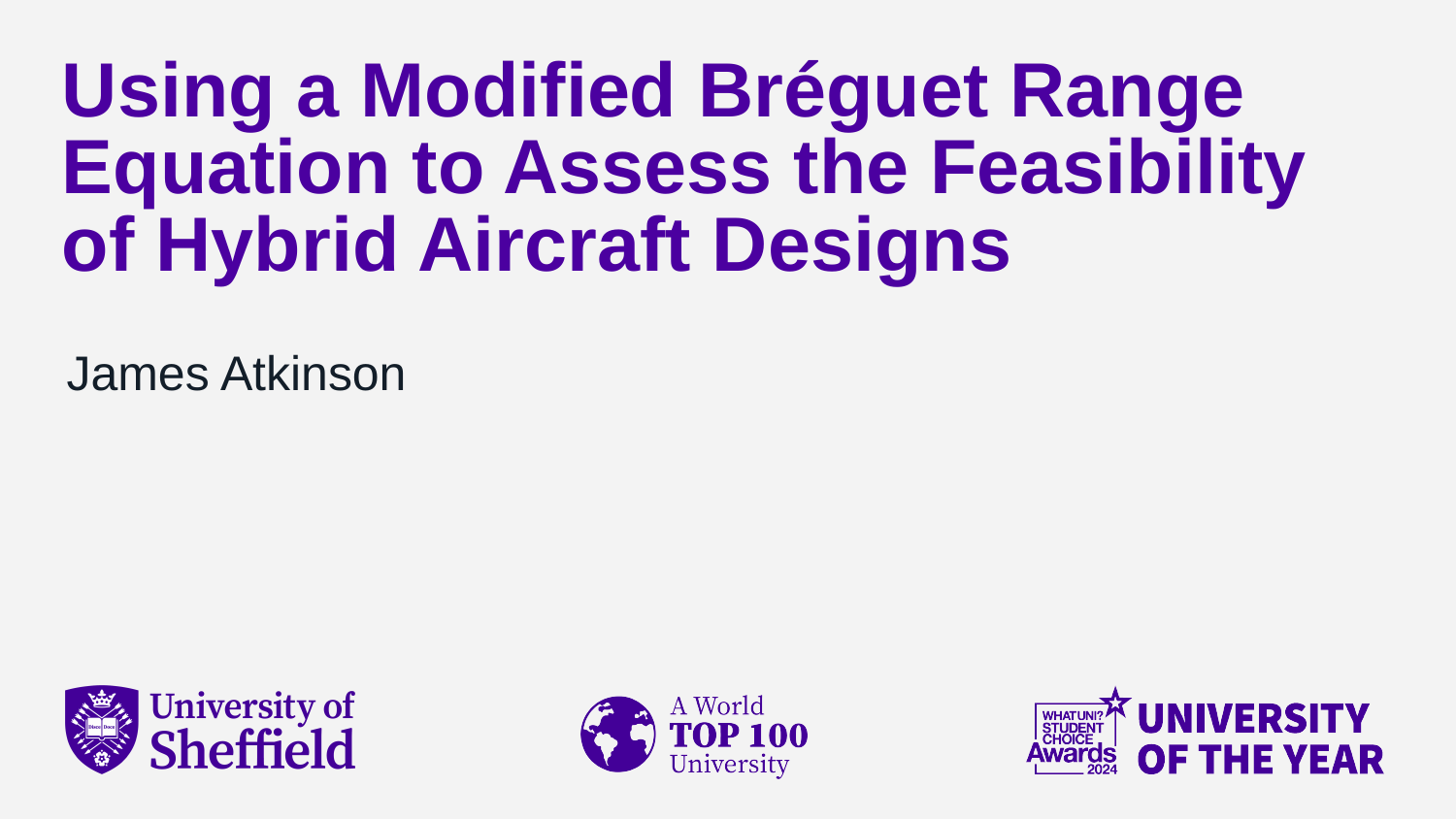

# Using a Modified Bréguet Range Equation to Assess the Feasibility of Hybrid Aircraft Designs
James Atkinson